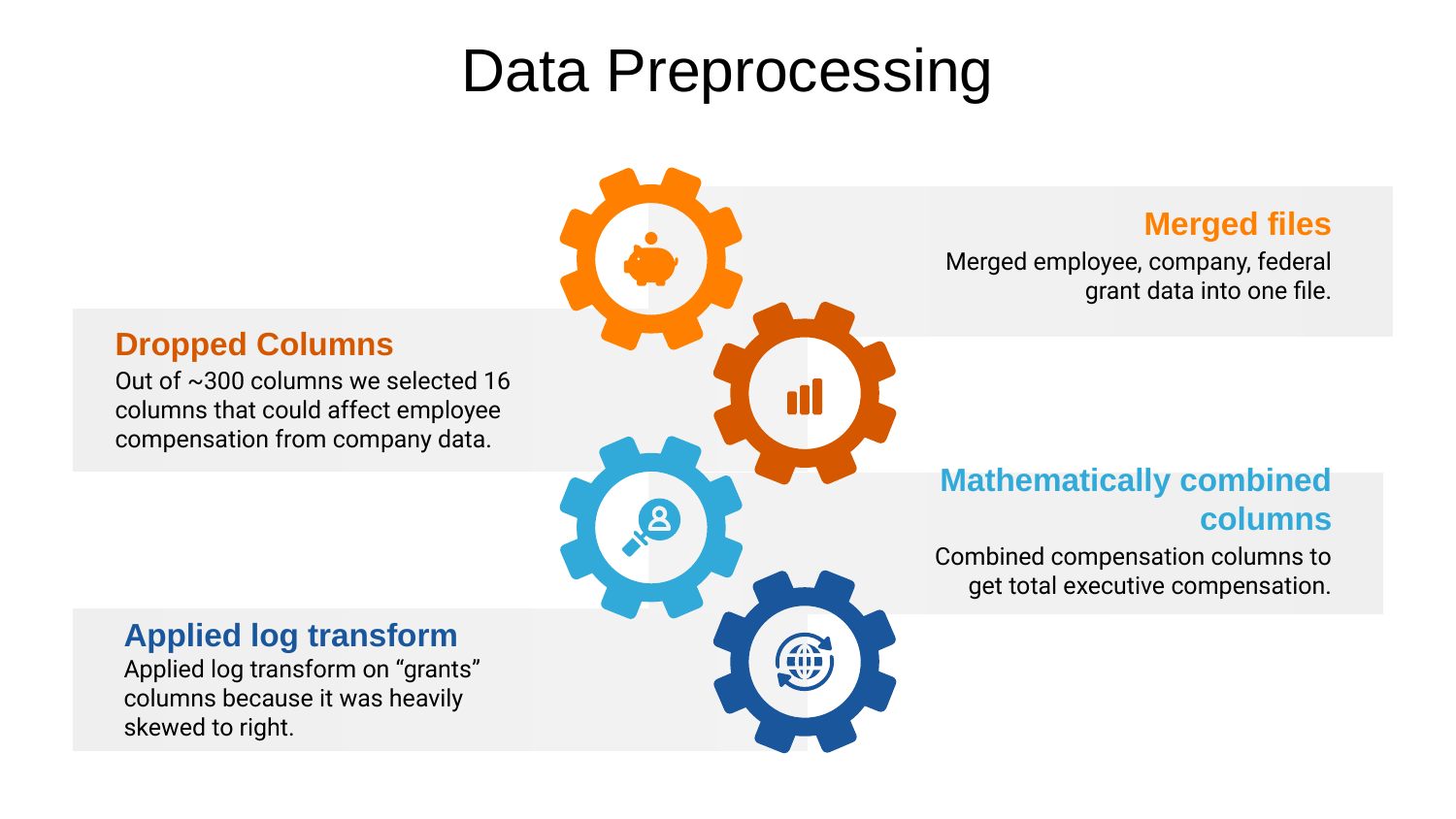

# Data Preprocessing

Merged files

Merged employee, company, federal grant data into one file.

Dropped Columns
Out of ~300 columns we selected 16 columns that could affect employee compensation from company data.

Mathematically combined columns

Combined compensation columns to get total executive compensation.

Applied log transform

Applied log transform on “grants” columns because it was heavily skewed to right.